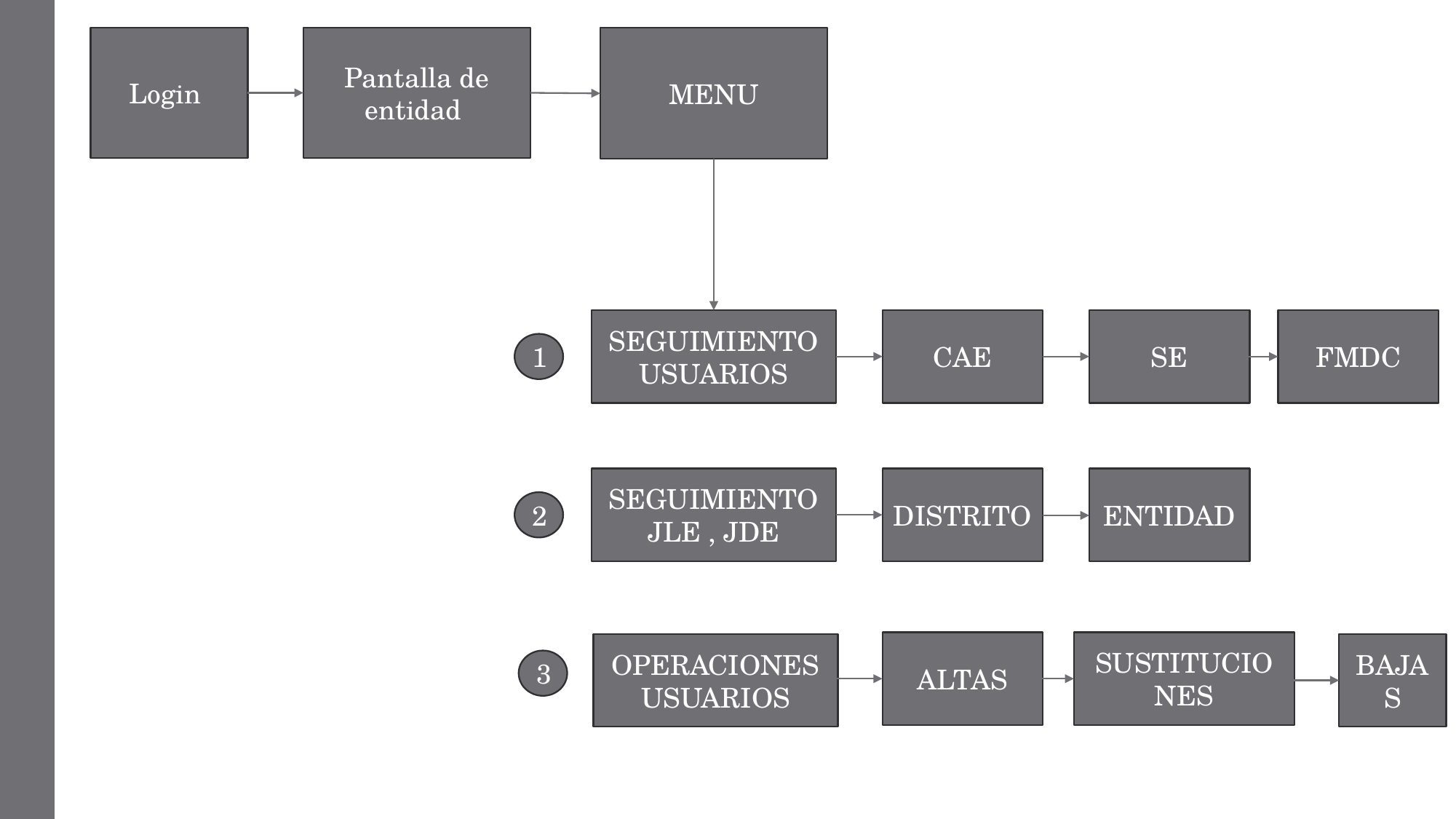

Login
Pantalla de entidad
MENU
SEGUIMIENTO
USUARIOS
CAE
SE
FMDC
1
SEGUIMIENTO
JLE , JDE
DISTRITO
ENTIDAD
2
ALTAS
SUSTITUCIONES
OPERACIONES USUARIOS
BAJAS
3